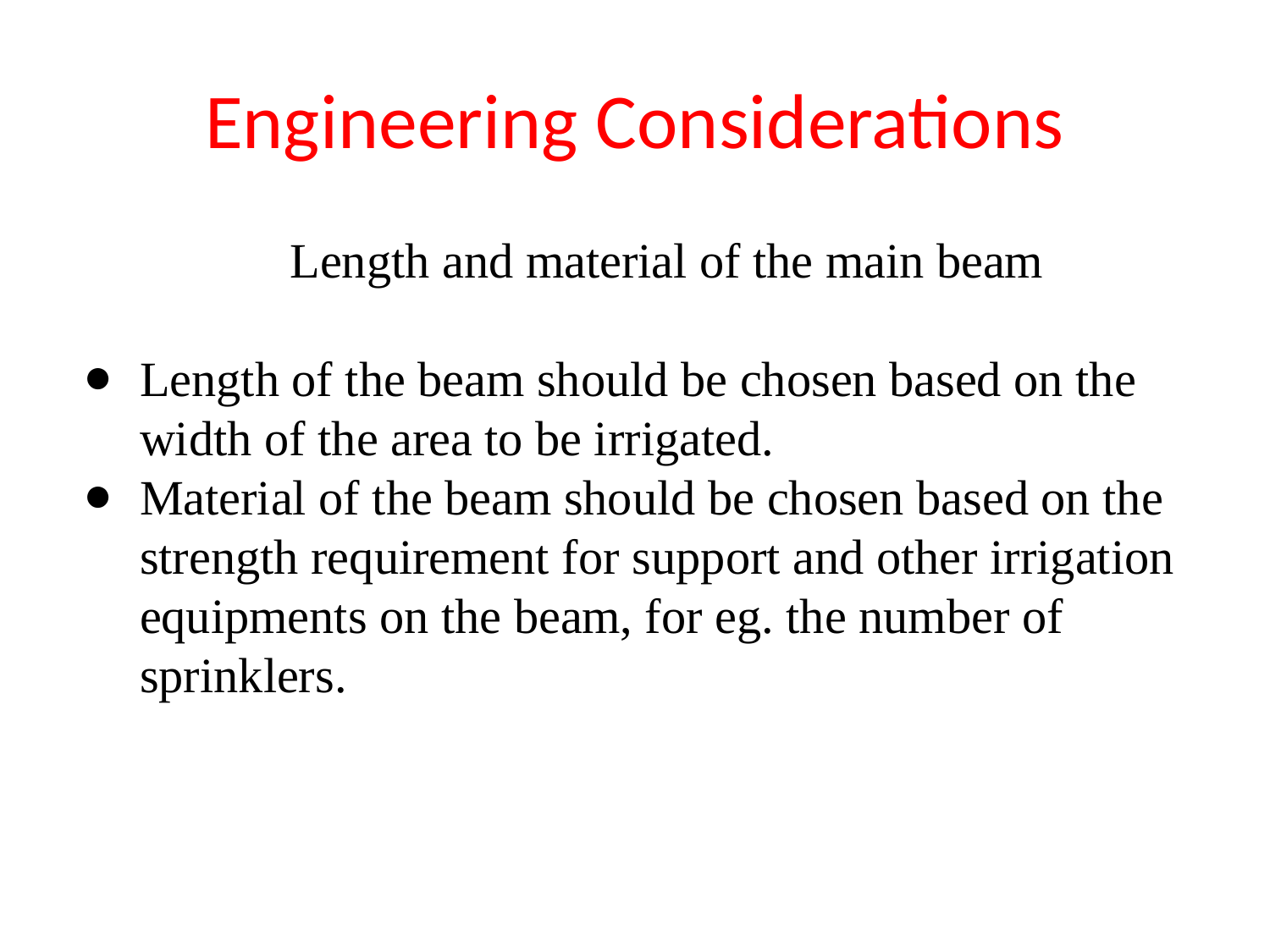

# Engineering Considerations
Length and material of the main beam

Length of the beam should be chosen based on the width of the area to be irrigated.
Material of the beam should be chosen based on the strength requirement for support and other irrigation equipments on the beam, for eg. the number of sprinklers.